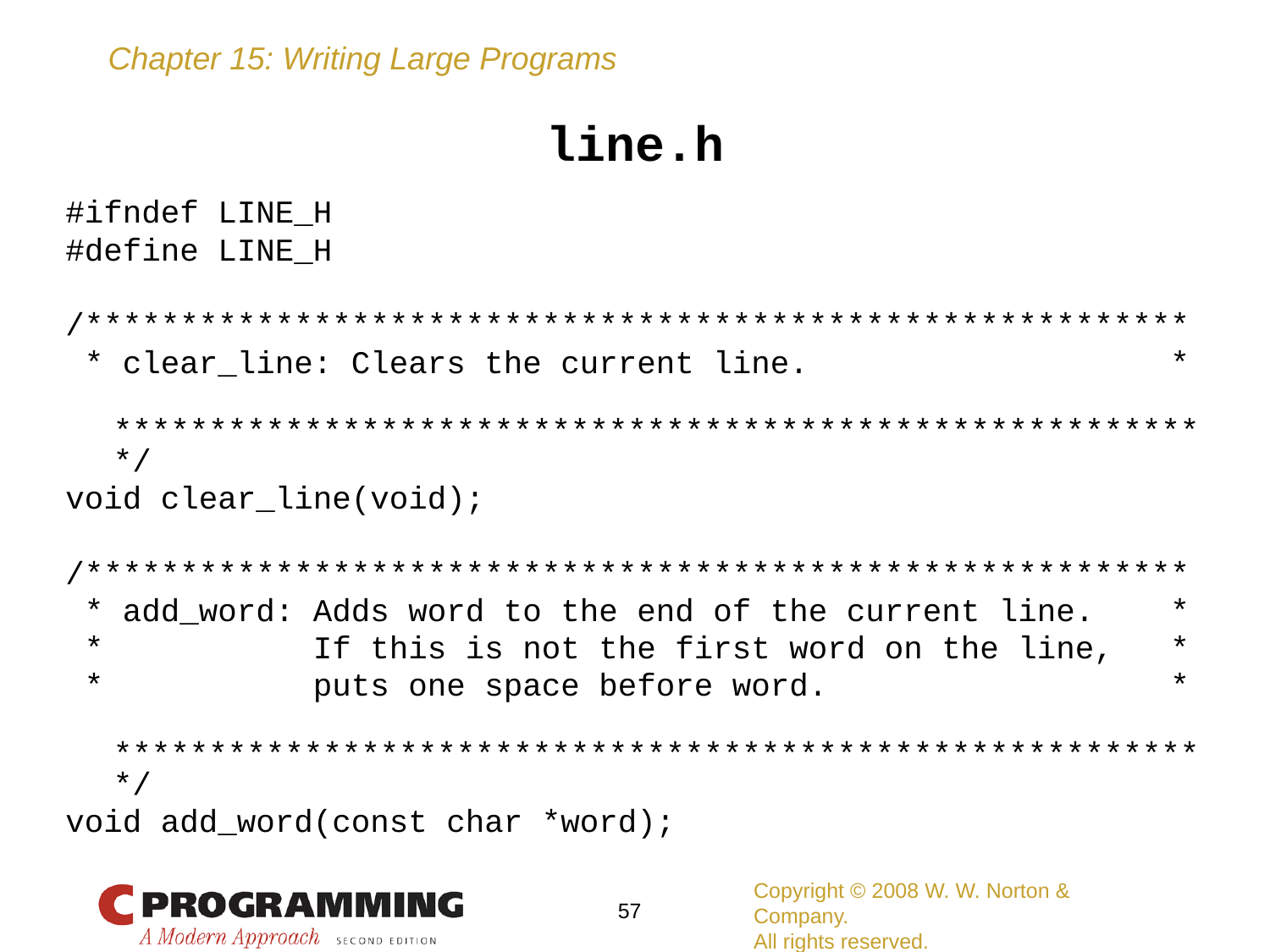

line.h

#ifndef LINE_H
#define LINE_H

/**********************************************************
 * clear_line: Clears the current line.                   *
 **********************************************************/
void clear_line(void);

/**********************************************************
 * add_word: Adds word to the end of the current line.    *
 *           If this is not the first word on the line,   *
 *           puts one space before word.                  *
 **********************************************************/
void add_word(const char *word);
Copyright © 2008 W. W. Norton & Company.
All rights reserved.
57